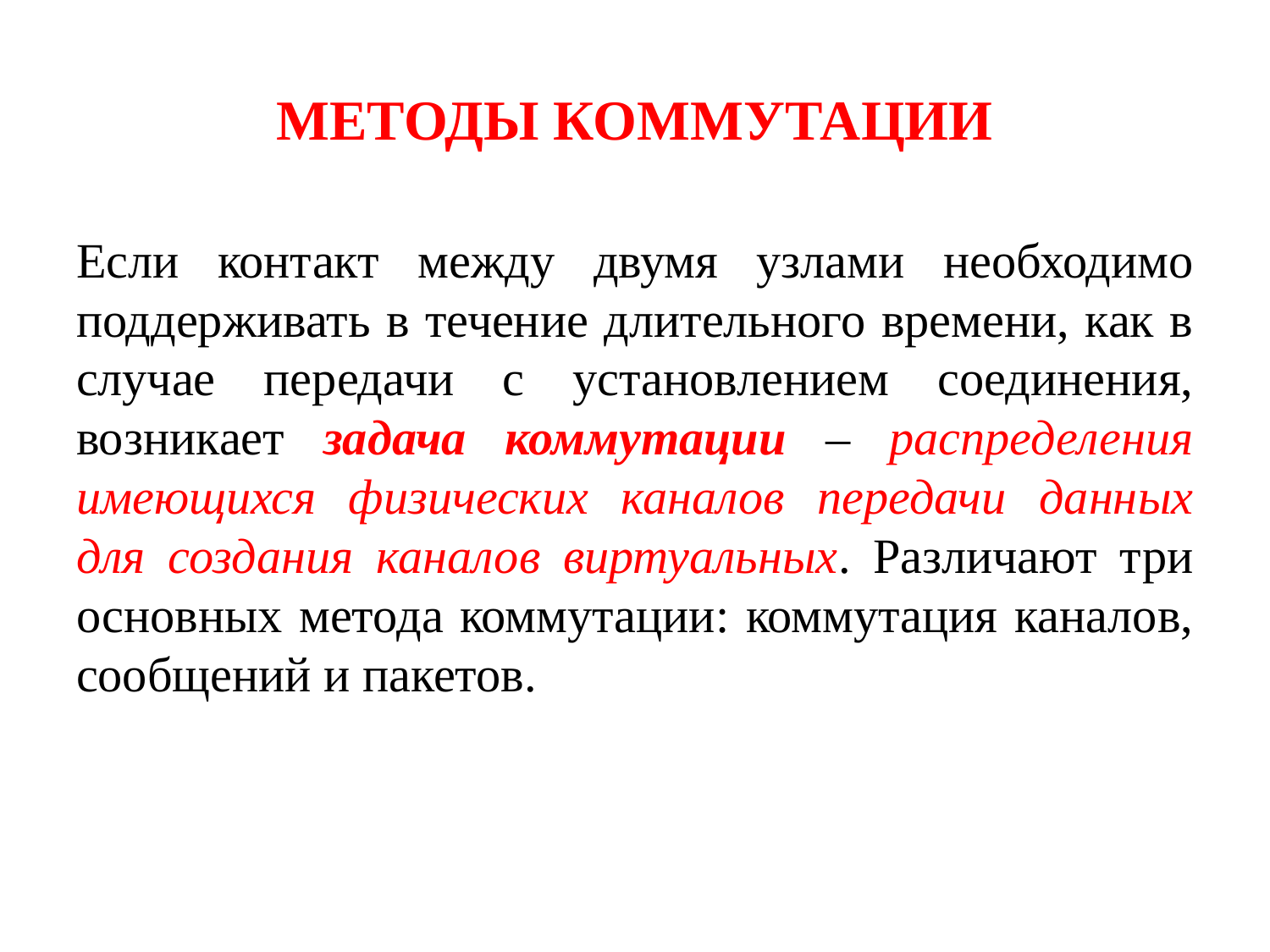

# Методы коммутации
Если контакт между двумя узлами необходимо поддерживать в течение длительного времени, как в случае передачи с установлением соединения, возникает задача коммутации – распределения имеющихся физических каналов передачи данных для создания каналов виртуальных. Различают три основных метода коммутации: коммутация каналов, сообщений и пакетов.